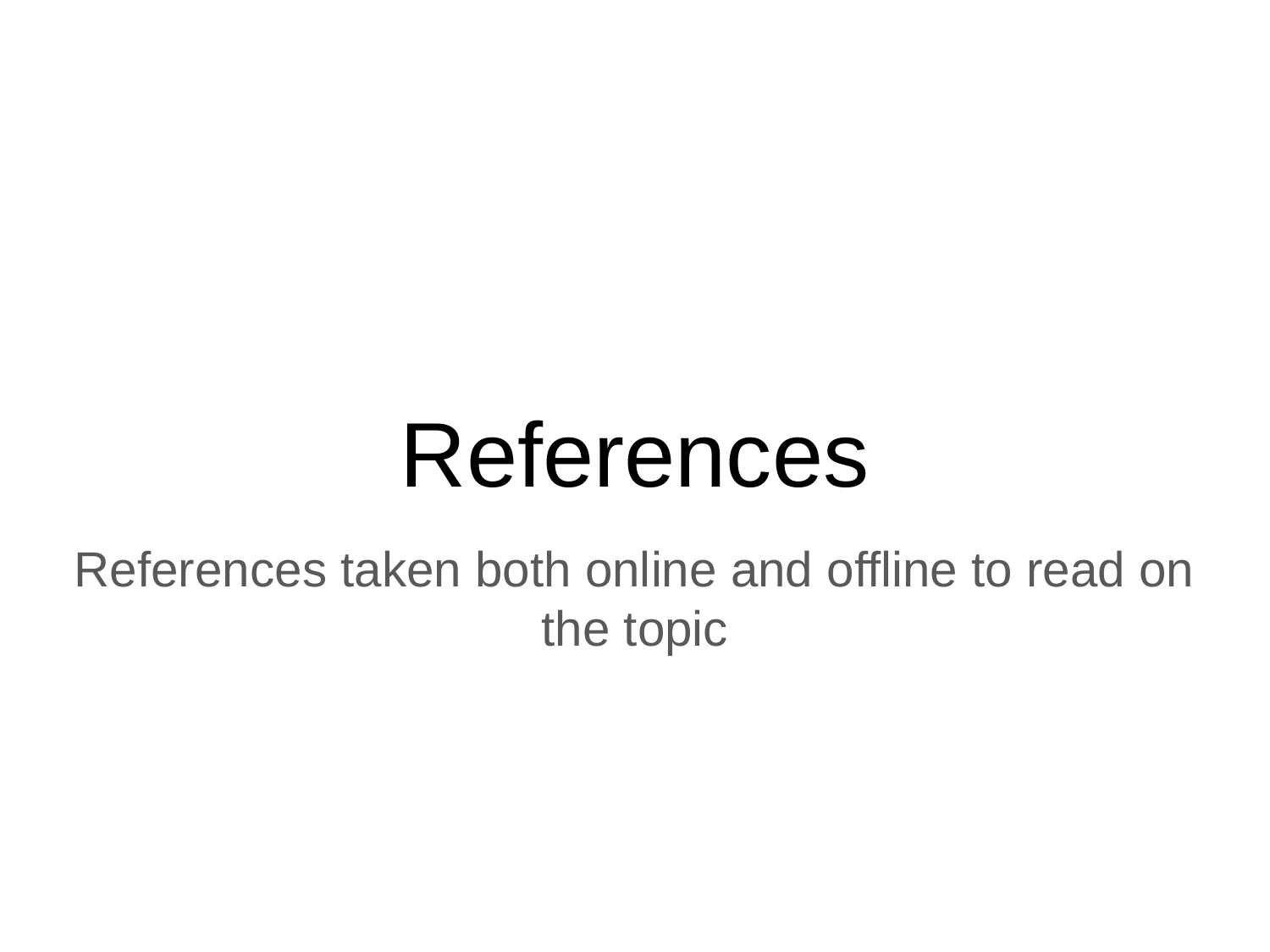

# References
References taken both online and offline to read on the topic